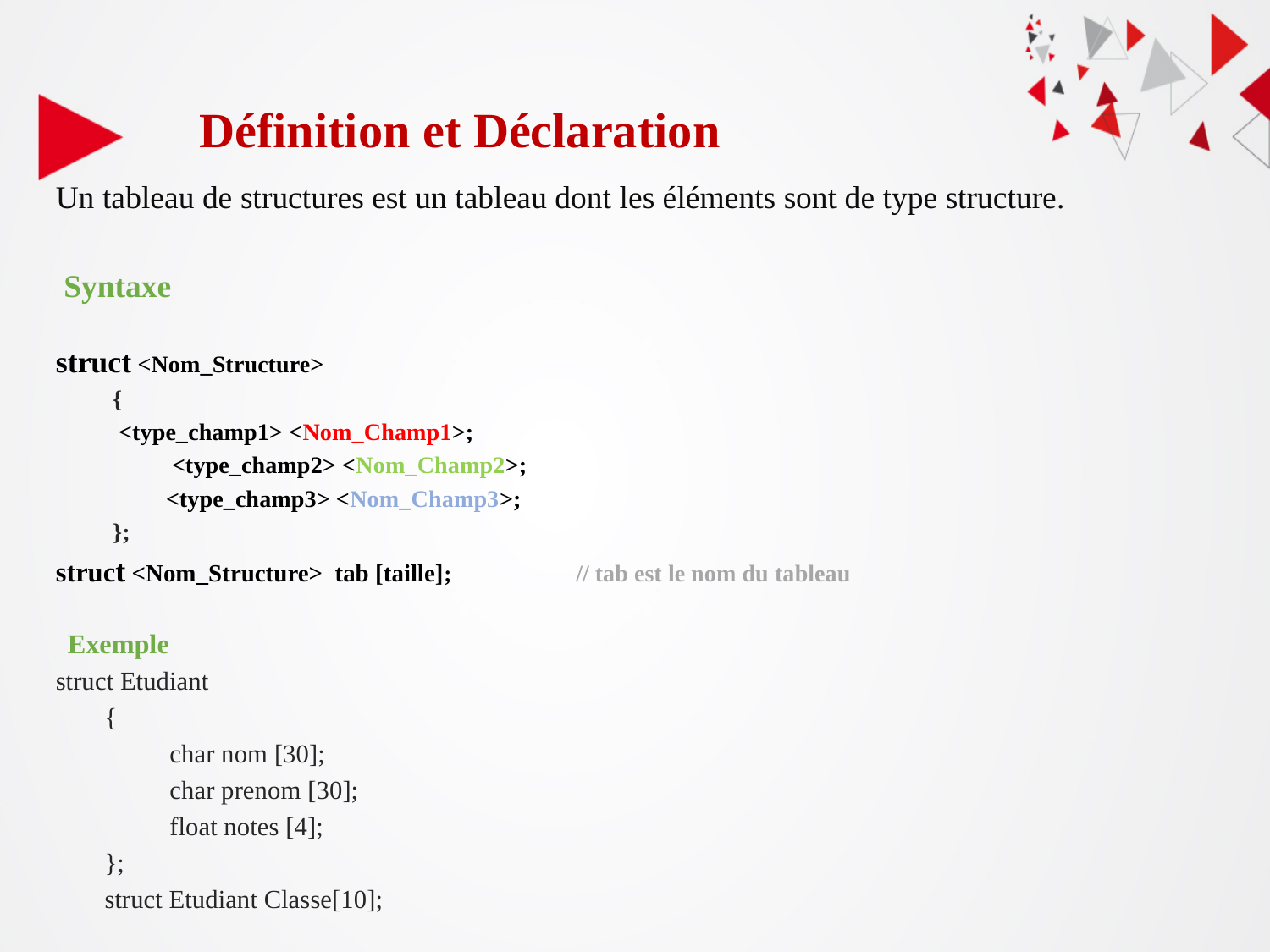

Définition et Déclaration

Un tableau de structures est un tableau dont les éléments sont de type structure.

 Syntaxe

struct <Nom_Structure>
{
	 <type_champ1> <Nom_Champ1>;
          <type_champ2> <Nom_Champ2>;
         <type_champ3> <Nom_Champ3>;
};
struct <Nom_Structure>  tab [taille];                     // tab est le nom du tableau

  Exemple
struct Etudiant
{
char nom [30];
char prenom [30];
float notes [4];
};
struct Etudiant Classe[10];